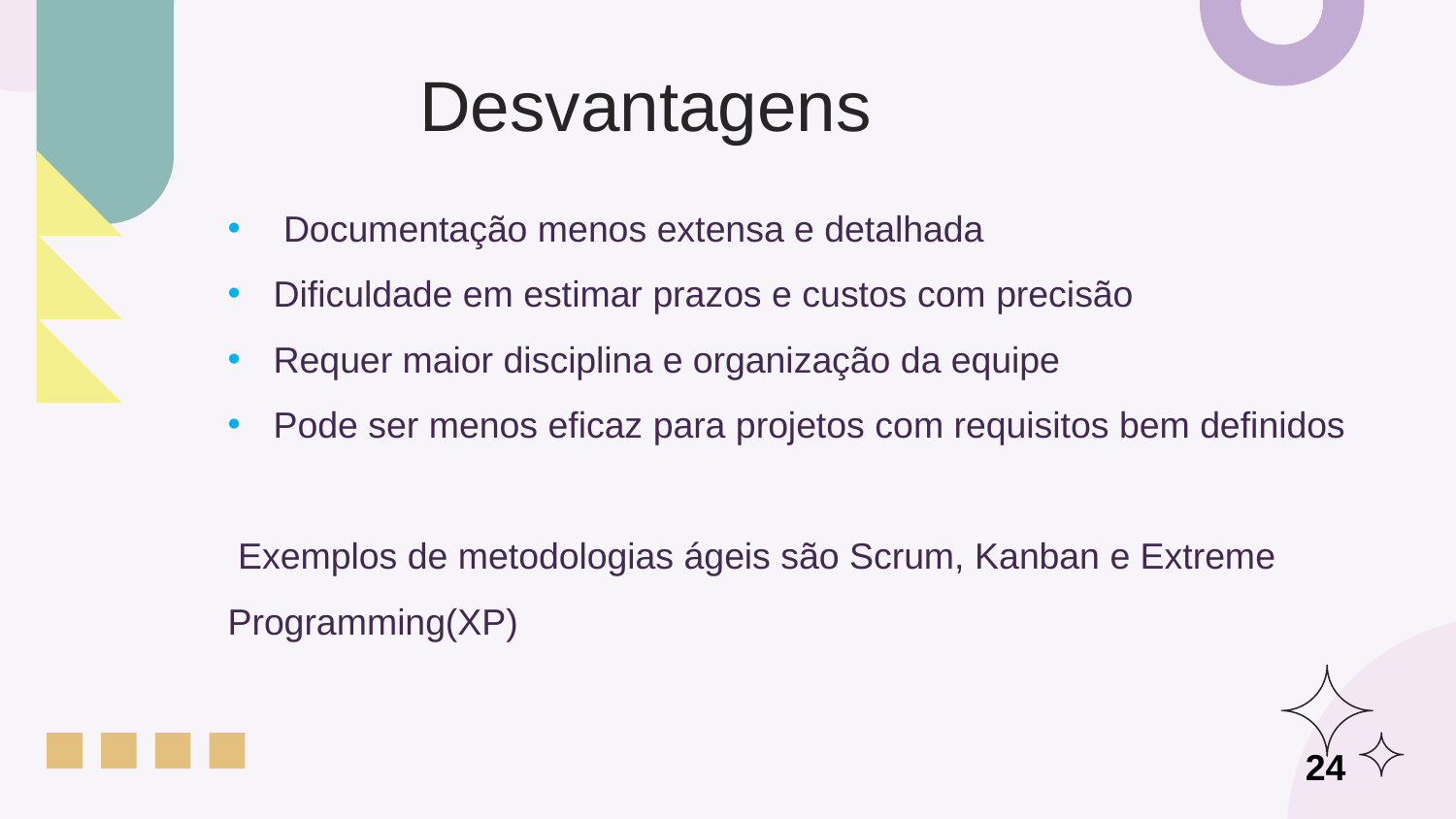

# Desvantagens
 Documentação menos extensa e detalhada
Dificuldade em estimar prazos e custos com precisão
Requer maior disciplina e organização da equipe
Pode ser menos eficaz para projetos com requisitos bem definidos

 Exemplos de metodologias ágeis são Scrum, Kanban e Extreme Programming(XP)

24